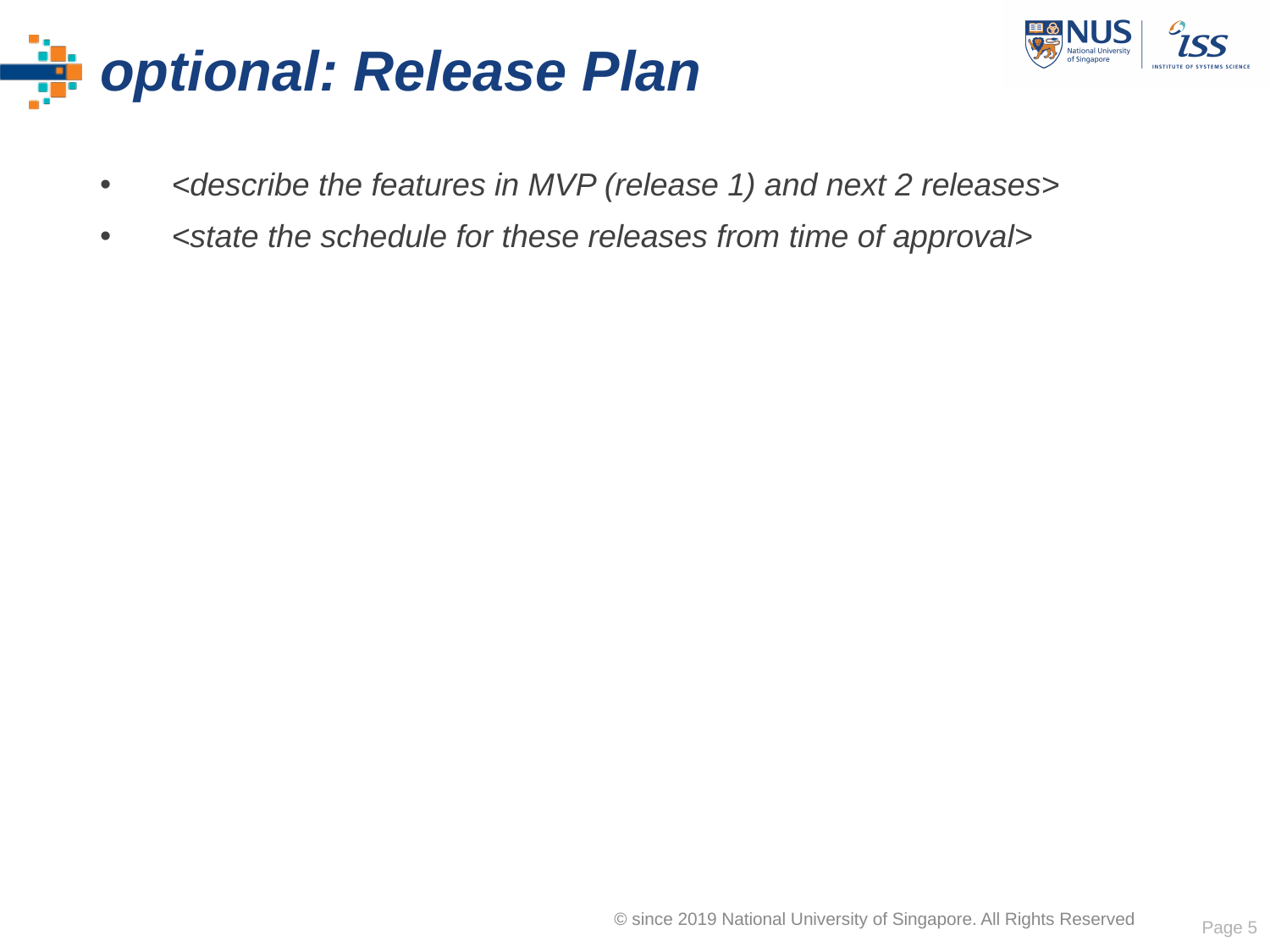

# optional: Release Plan
<describe the features in MVP (release 1) and next 2 releases>
<state the schedule for these releases from time of approval>

Page 5